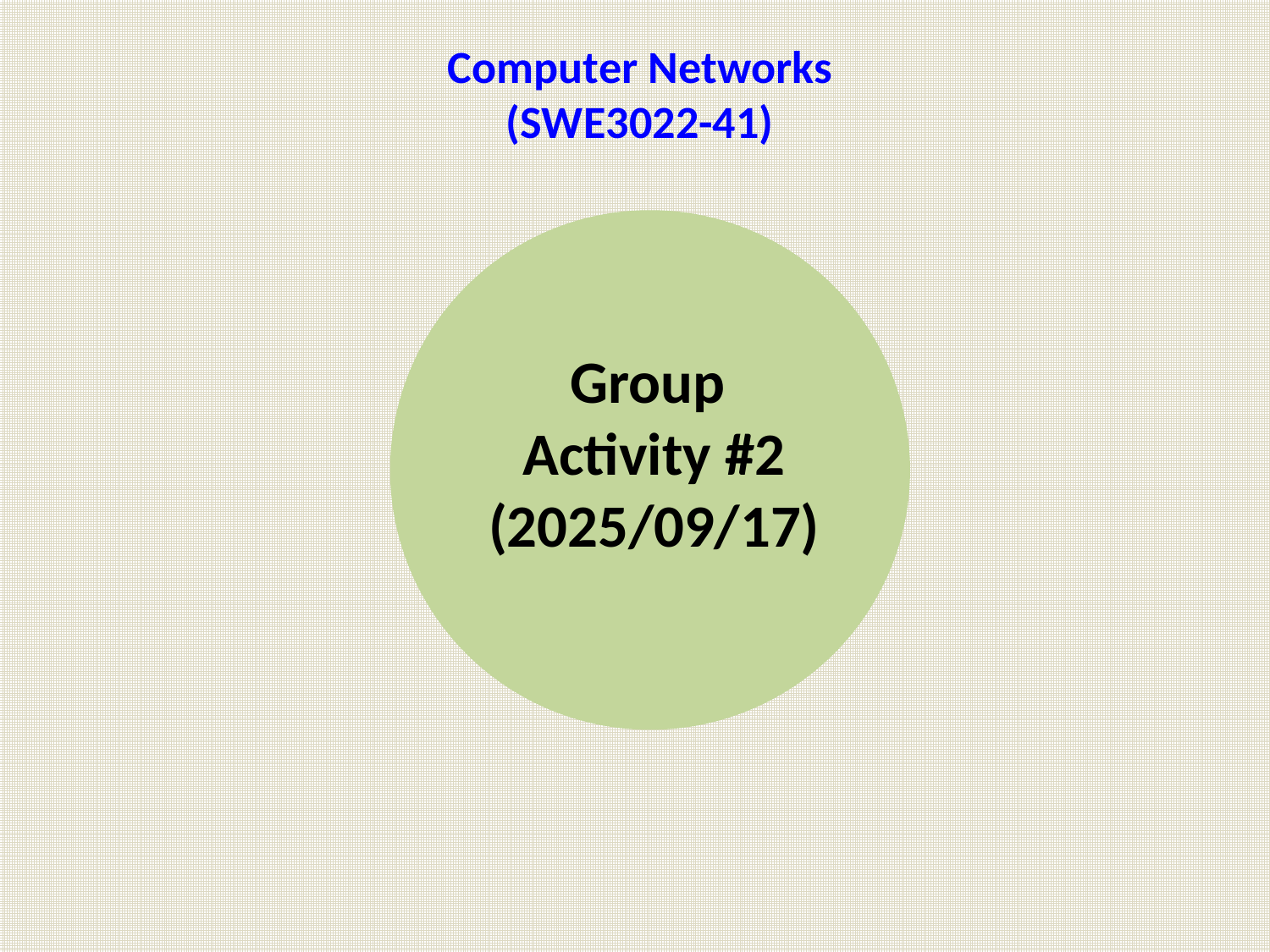

Computer Networks
(SWE3022-41)

Group
Activity #2
(2025/09/17)